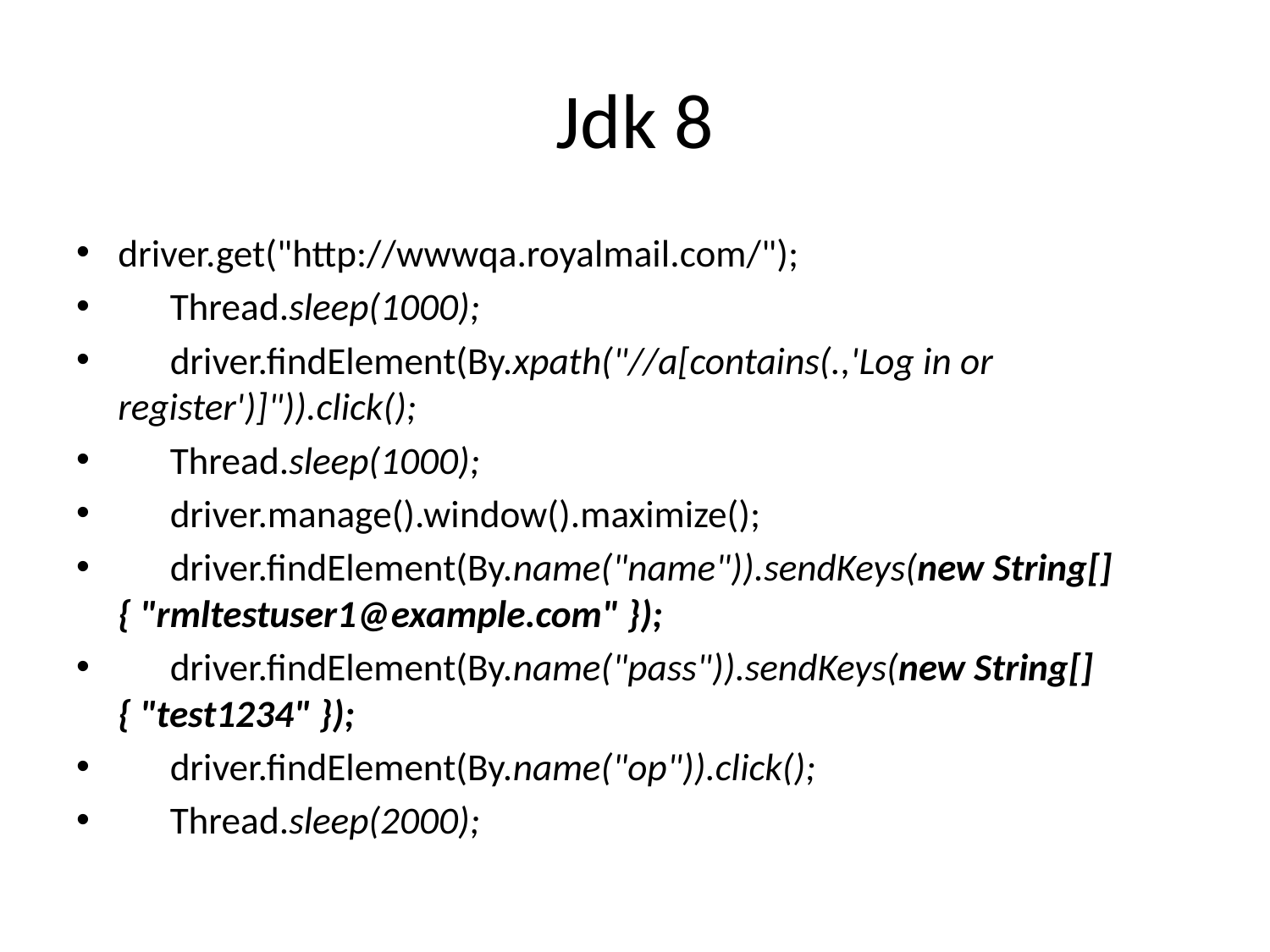

# Jdk 8
driver.get("http://wwwqa.royalmail.com/");
      Thread.sleep(1000);
      driver.findElement(By.xpath("//a[contains(.,'Log in or register')]")).click();
      Thread.sleep(1000);
      driver.manage().window().maximize();
      driver.findElement(By.name("name")).sendKeys(new String[] { "rmltestuser1@example.com" });
      driver.findElement(By.name("pass")).sendKeys(new String[] { "test1234" });
      driver.findElement(By.name("op")).click();
      Thread.sleep(2000);